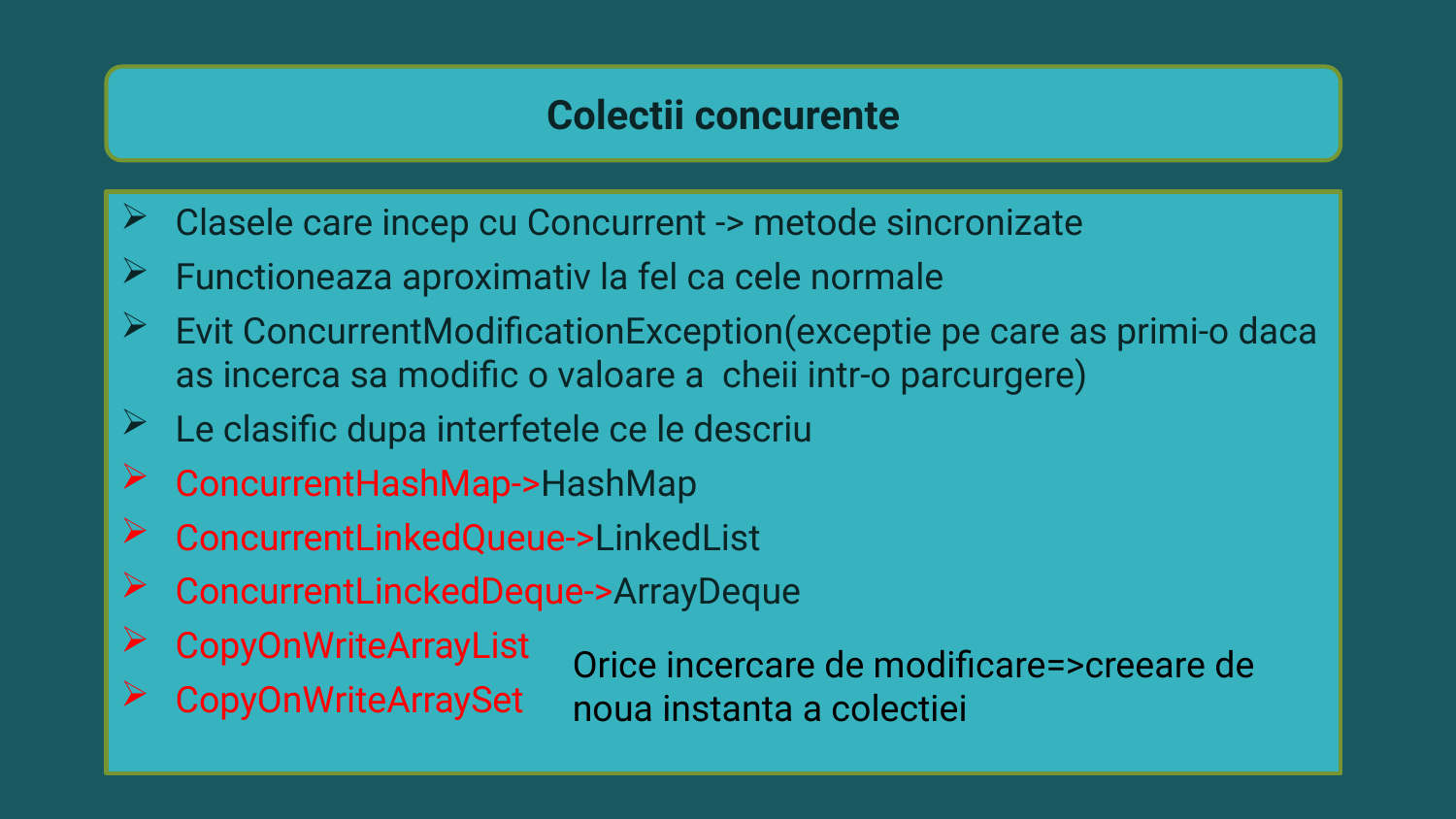

Colectii concurente
Clasele care incep cu Concurrent -> metode sincronizate
Functioneaza aproximativ la fel ca cele normale
Evit ConcurrentModificationException(exceptie pe care as primi-o daca as incerca sa modific o valoare a  cheii intr-o parcurgere)
Le clasific dupa interfetele ce le descriu
ConcurrentHashMap->HashMap
ConcurrentLinkedQueue->LinkedList
ConcurrentLinckedDeque->ArrayDeque
CopyOnWriteArrayList
CopyOnWriteArraySet

Orice incercare de modificare=>creeare de noua instanta a colectiei